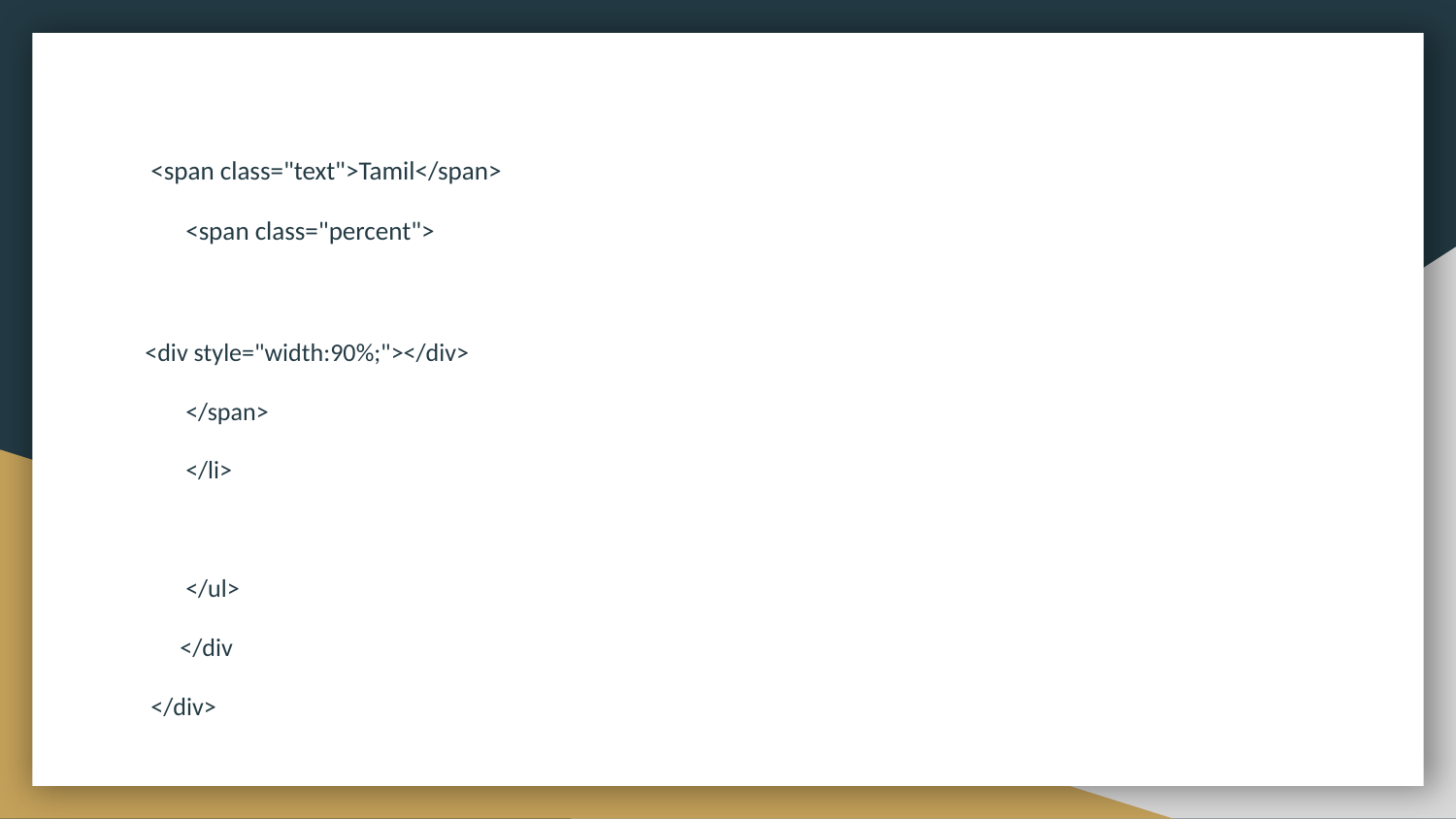

# <span class="text">Tamil</span>
       <span class="percent">

<div style="width:90%;"></div>
       </span>
       </li>

       </ul>
      </div
 </div>